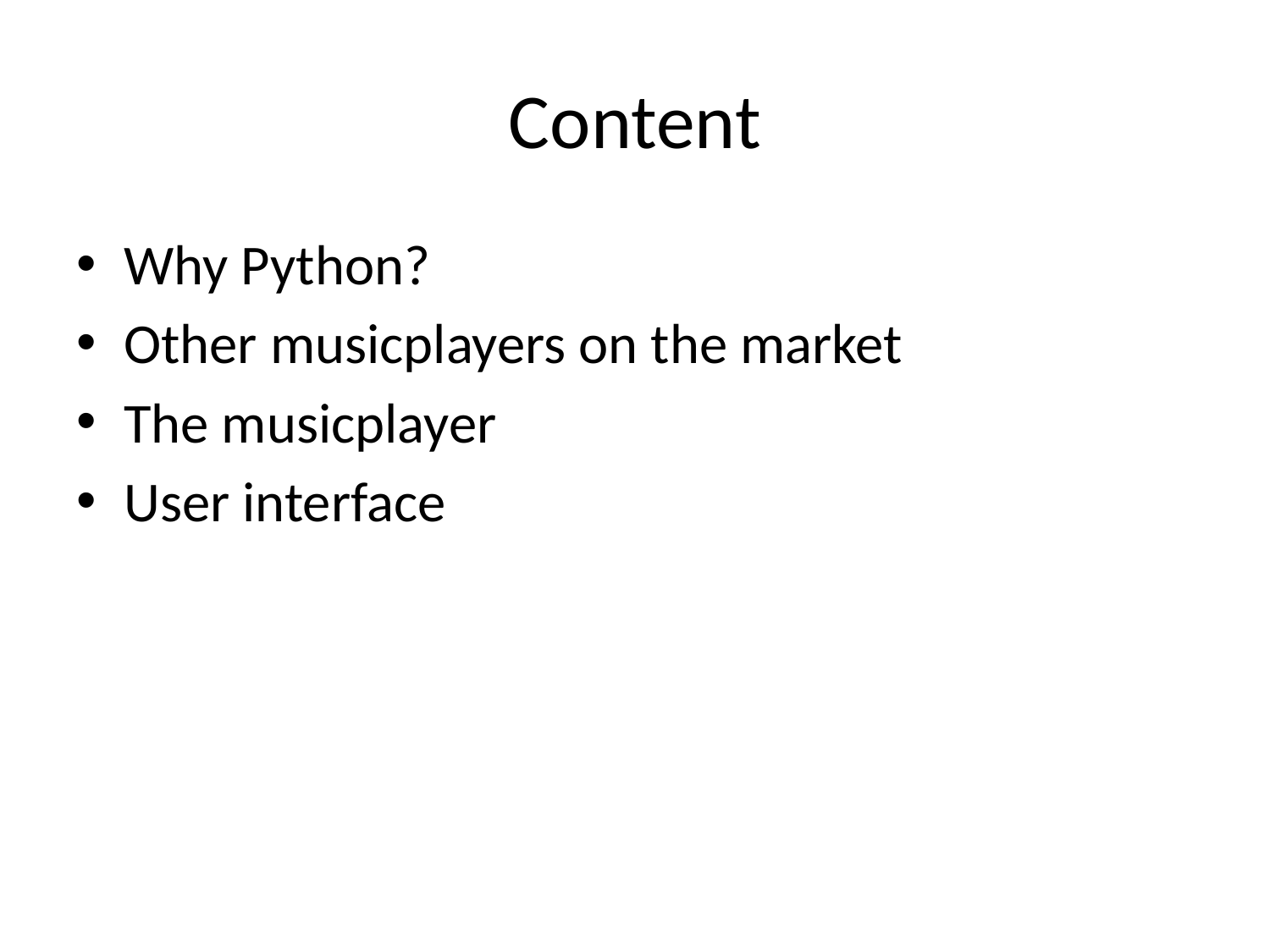

# Content
Why Python?
Other musicplayers on the market
The musicplayer
User interface